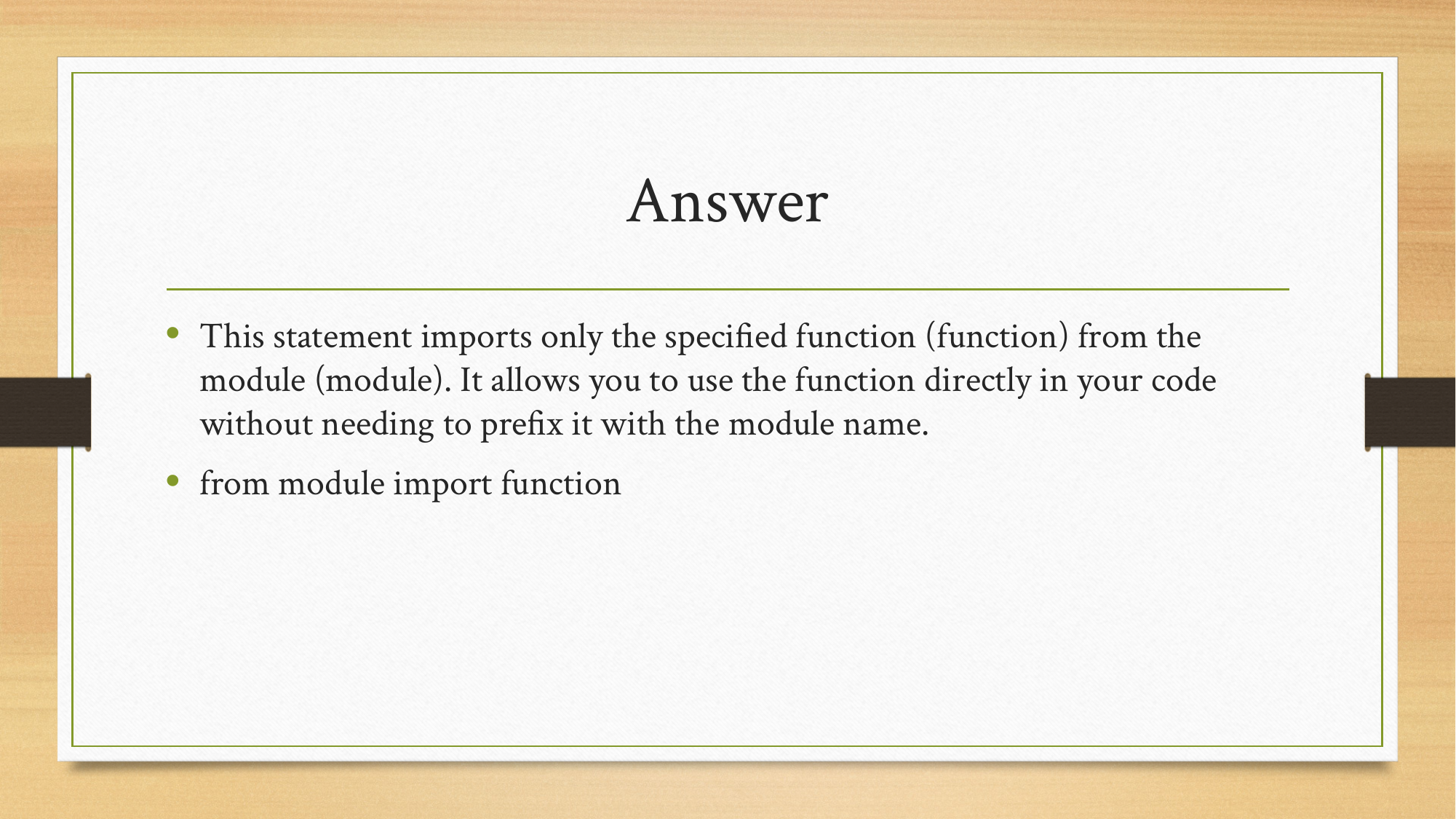

# Answer
This statement imports only the specified function (function) from the module (module). It allows you to use the function directly in your code without needing to prefix it with the module name.
from module import function